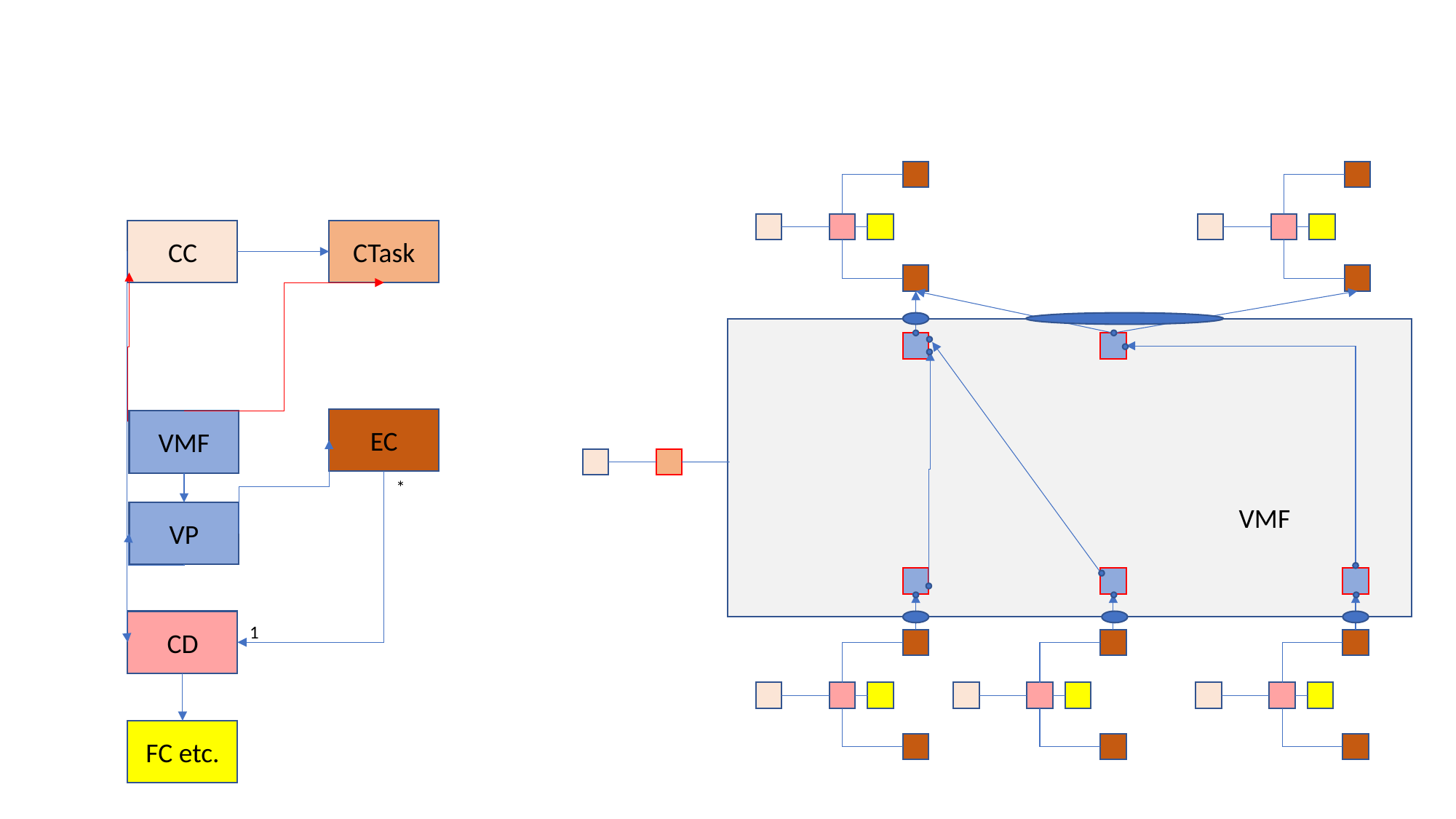

CC
CTask

                                                               VMF

EC
VMF

*
VP

CD

1

FC etc.